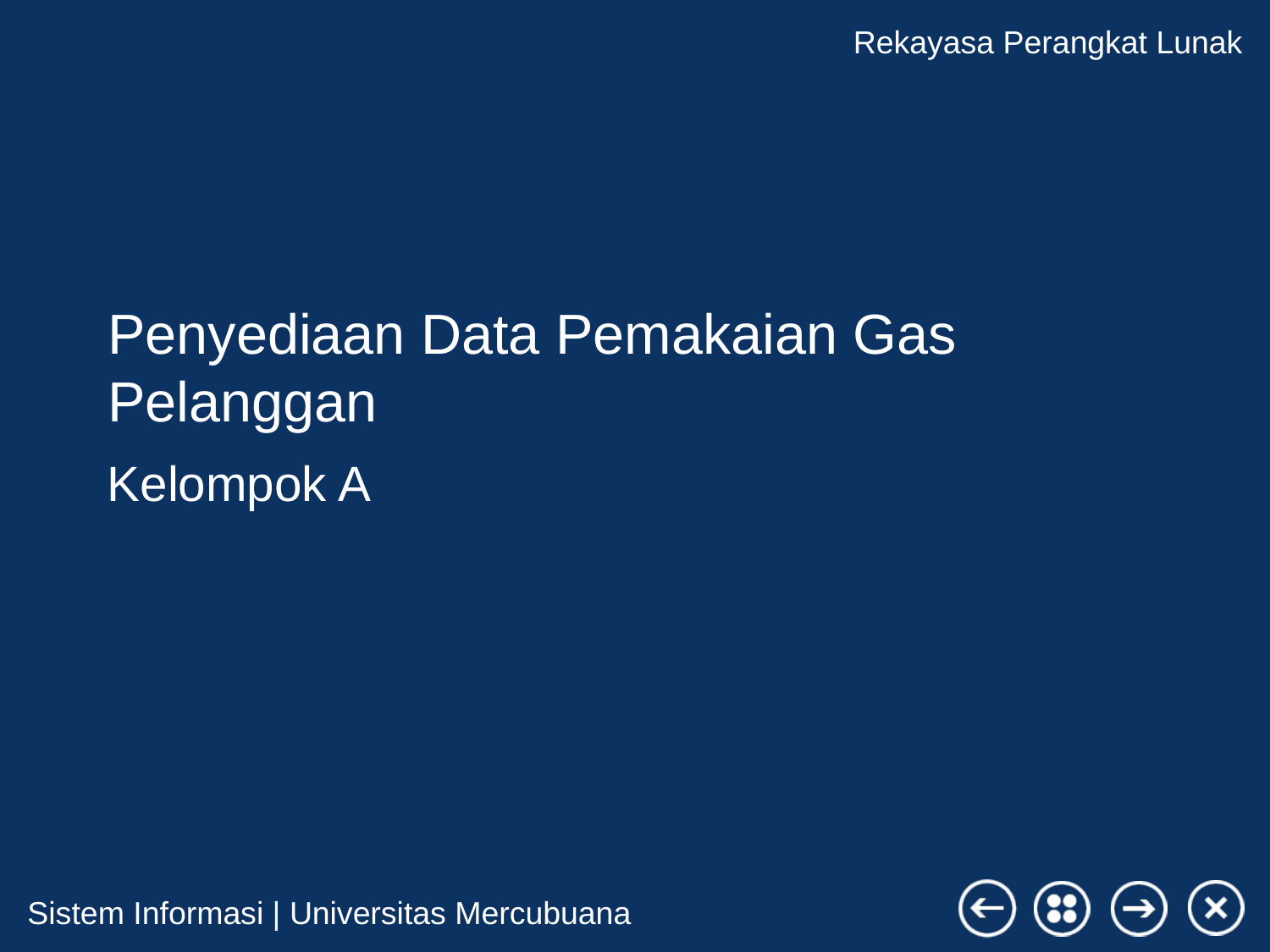

Penyediaan Data Pemakaian Gas Pelanggan
Kelompok A